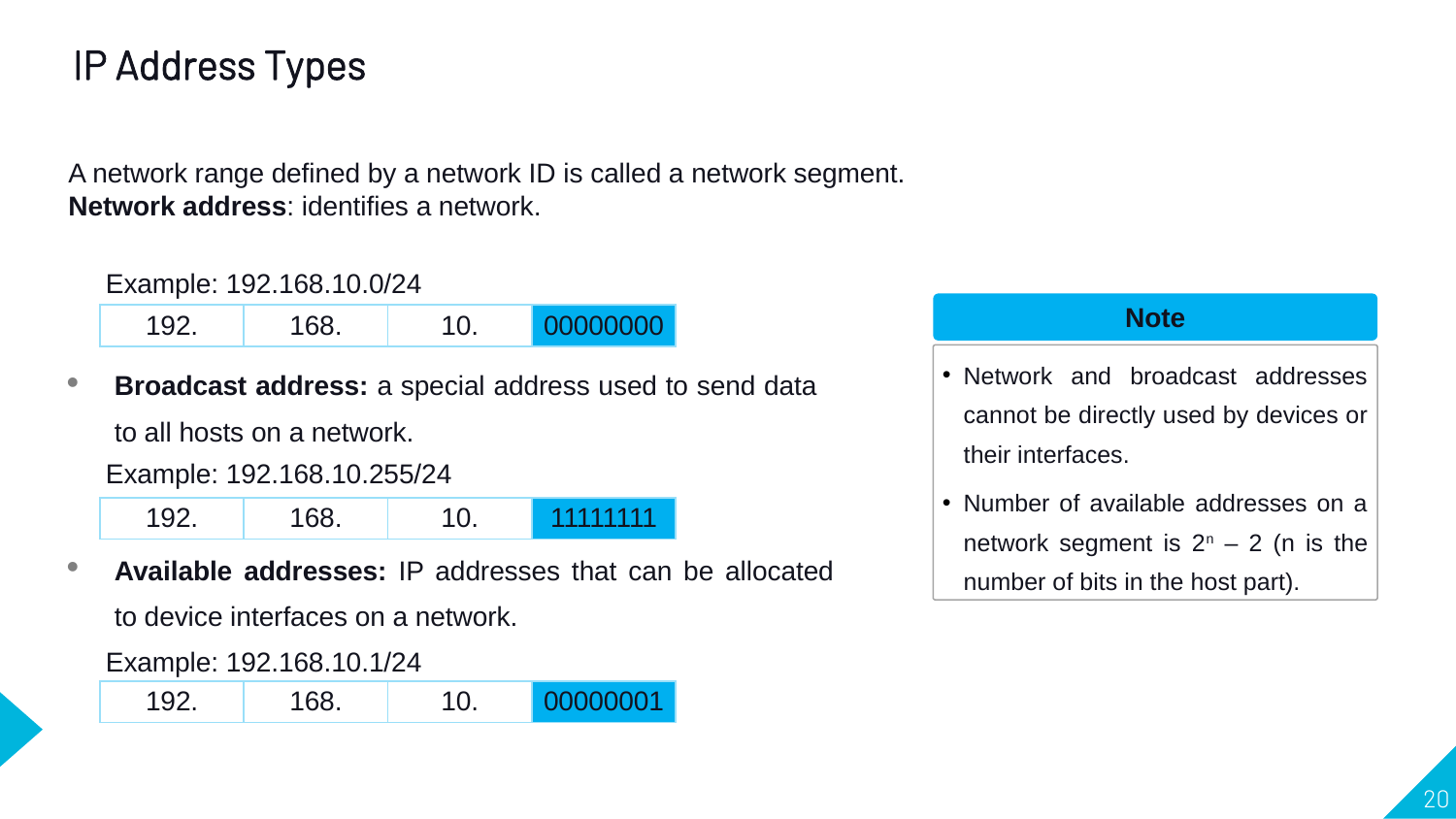

IP Address Types
A network range defined by a network ID is called a network segment.
Network address: identifies a network.
Example: 192.168.10.0/24
Note
| 192. | 168. | 10. | 00000000 |
| --- | --- | --- | --- |
Network and broadcast addresses cannot be directly used by devices or their interfaces.
Number of available addresses on a network segment is 2n – 2 (n is the number of bits in the host part).
Broadcast address: a special address used to send data to all hosts on a network.
Example: 192.168.10.255/24
| 192. | 168. | 10. | 11111111 |
| --- | --- | --- | --- |
Available addresses: IP addresses that can be allocated to device interfaces on a network.
Example: 192.168.10.1/24
| 192. | 168. | 10. | 00000001 |
| --- | --- | --- | --- |
20